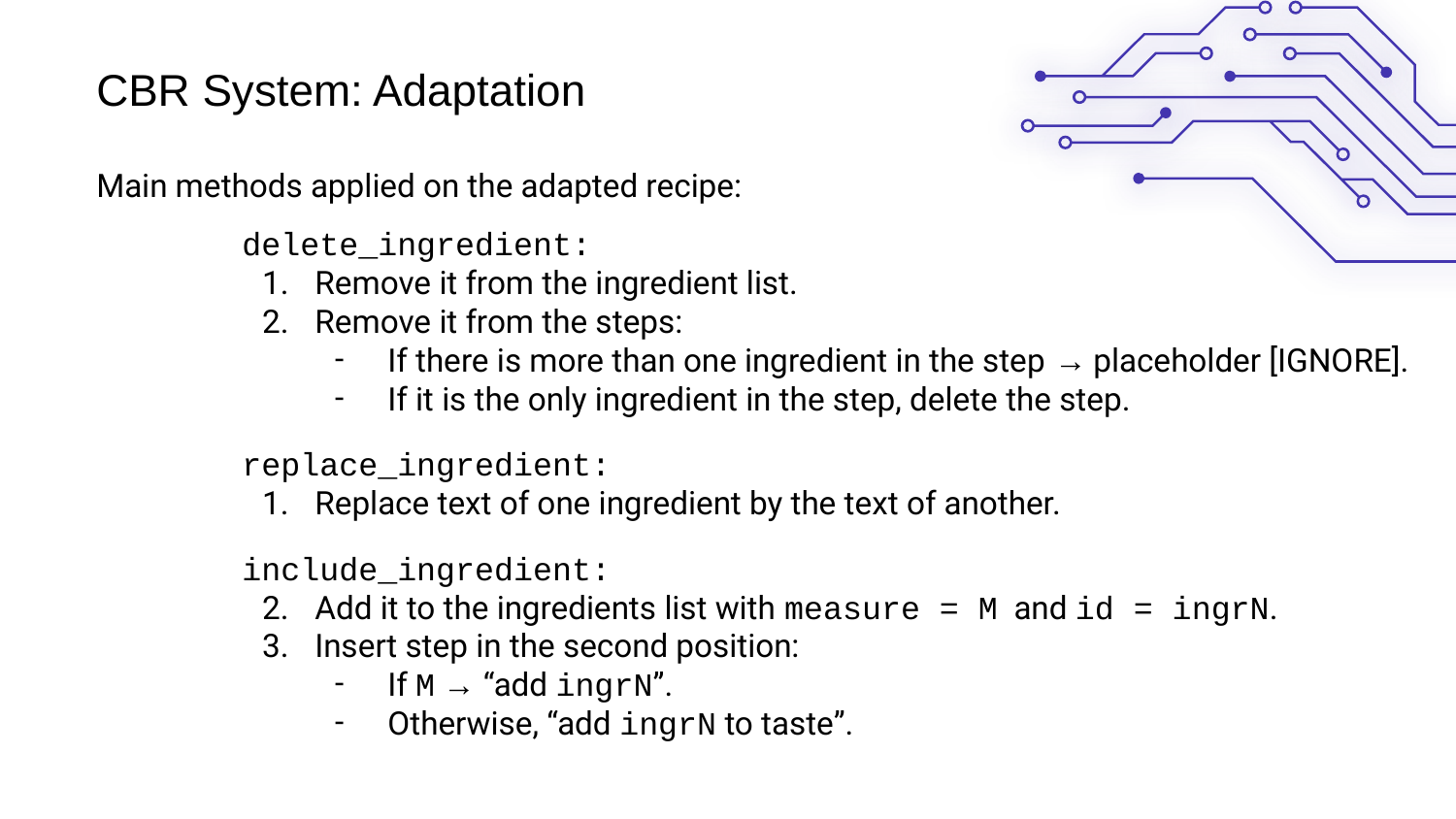

# CBR System: Adaptation
Main methods applied on the adapted recipe:

delete_ingredient:
Remove it from the ingredient list.
Remove it from the steps:
If there is more than one ingredient in the step → placeholder [IGNORE].
If it is the only ingredient in the step, delete the step.

replace_ingredient:
Replace text of one ingredient by the text of another.

include_ingredient:
Add it to the ingredients list with measure = M  and id = ingrN.
Insert step in the second position:
If M → “add ingrN”.
Otherwise, “add ingrN to taste”.